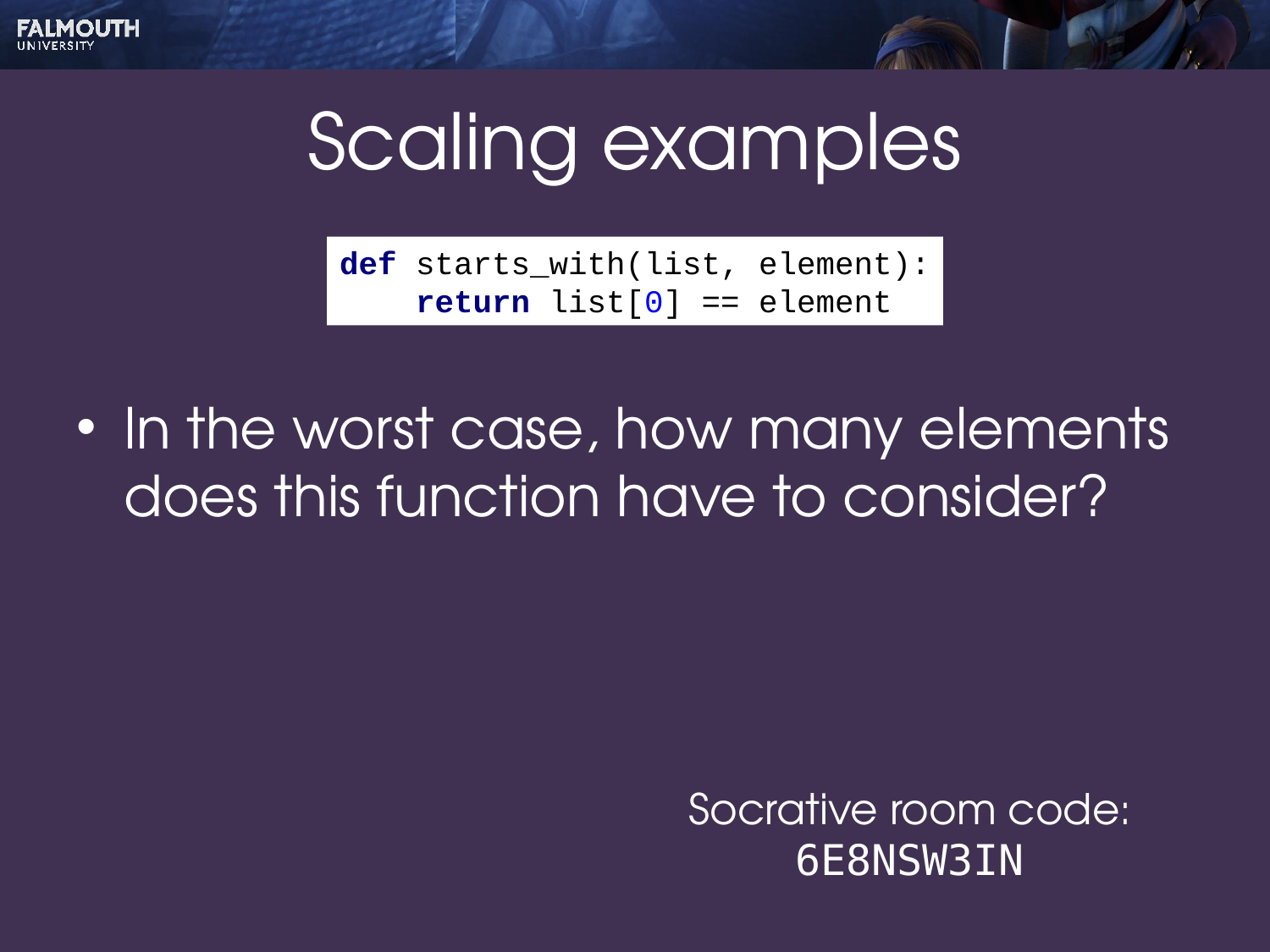

# Scaling examples
def starts_with(list, element):
    return list[0] == element
In the worst case, how many elements does this function have to consider?
Socrative room code: 6E8NSW3IN